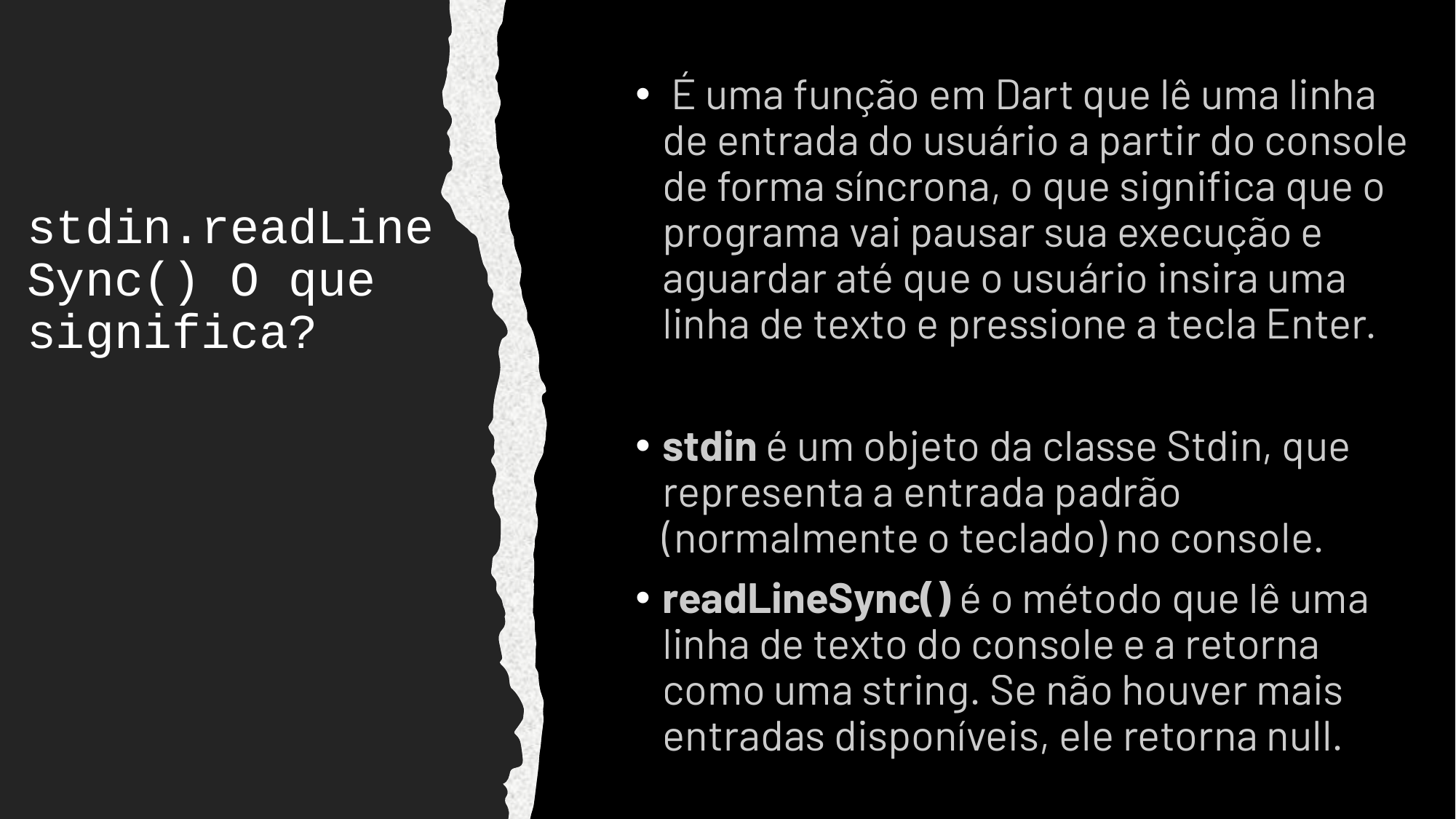

É uma função em Dart que lê uma linha de entrada do usuário a partir do console de forma síncrona, o que significa que o programa vai pausar sua execução e aguardar até que o usuário insira uma linha de texto e pressione a tecla Enter.

stdin é um objeto da classe Stdin, que representa a entrada padrão (normalmente o teclado) no console.
readLineSync() é o método que lê uma linha de texto do console e a retorna como uma string. Se não houver mais entradas disponíveis, ele retorna null.
# stdin.readLineSync() O que significa?